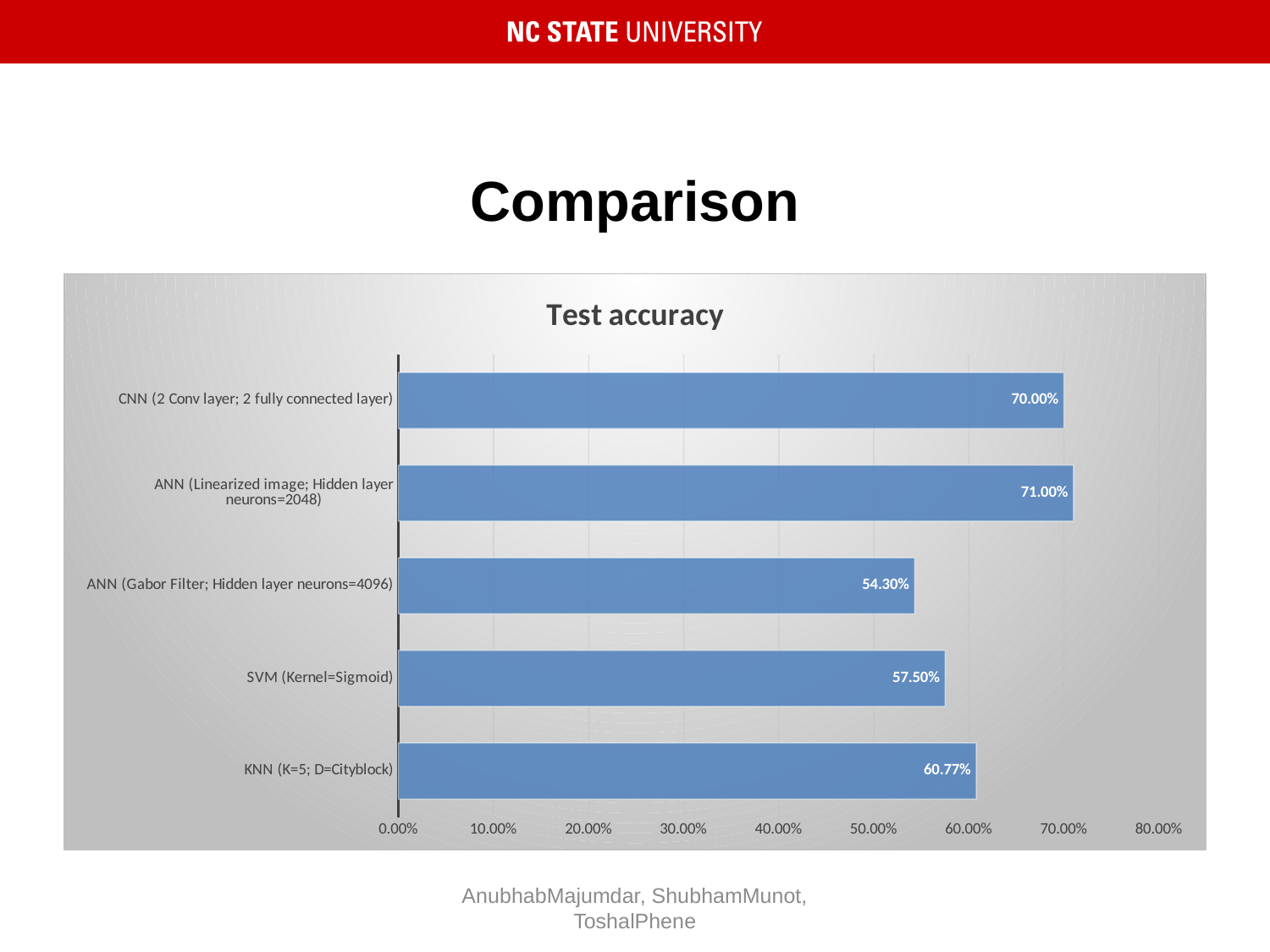

# Comparison

### Chart:

| Category | Test accuracy |
|---|---|
| KNN (K=5; D=Cityblock) | 0.607718 |
| SVM (Kernel=Sigmoid) | 0.575 |
| ANN (Gabor Filter; Hidden layer neurons=4096) | 0.543 |
| ANN (Linearized image; Hidden layer neurons=2048) | 0.71 |
| CNN (2 Conv layer; 2 fully connected layer) | 0.7 |
AnubhabMajumdar, ShubhamMunot, ToshalPhene